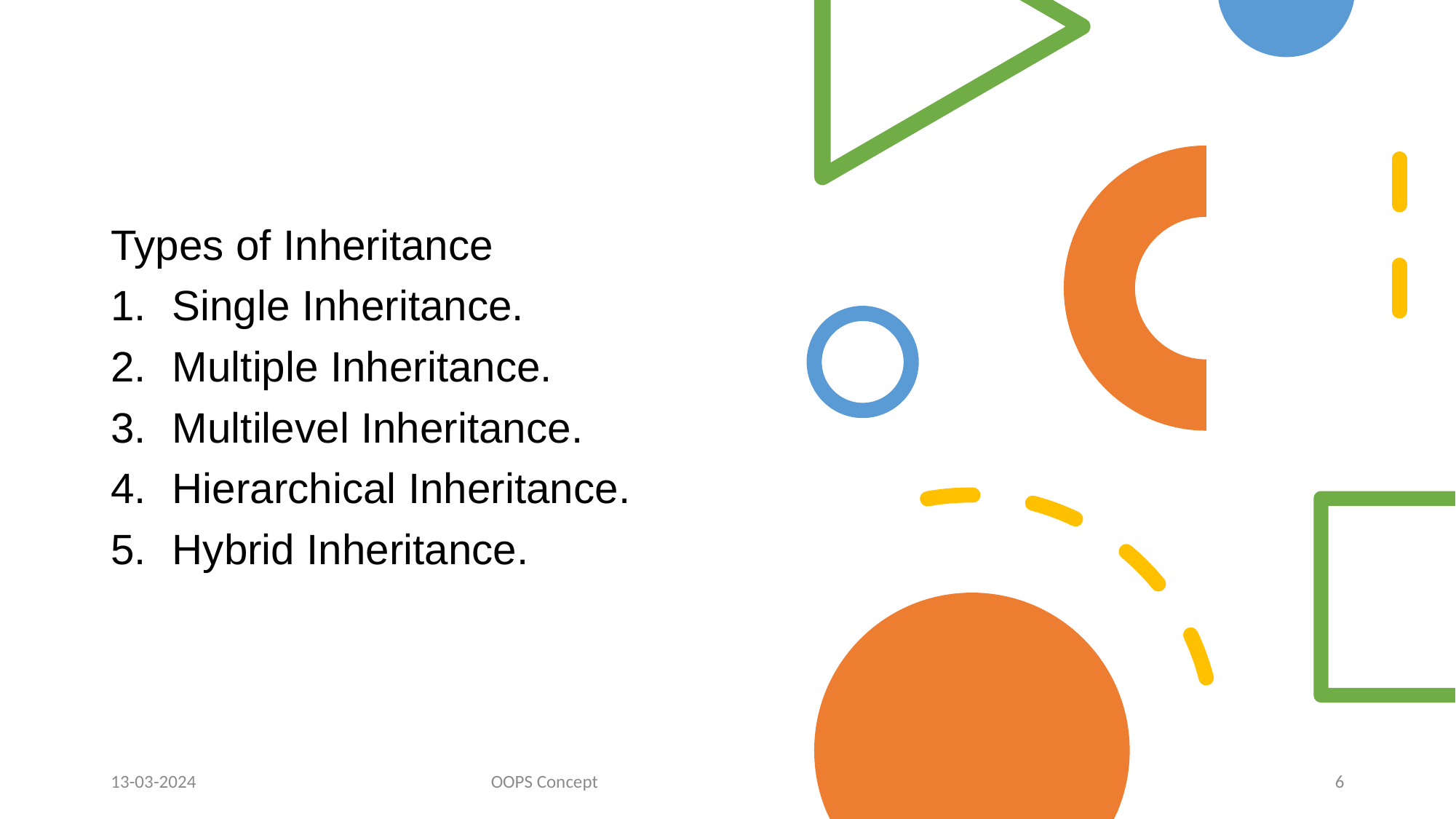

Types of Inheritance
Single Inheritance.
Multiple Inheritance.
Multilevel Inheritance.
Hierarchical Inheritance.
Hybrid Inheritance.

13-03-2024
OOPS Concept
6